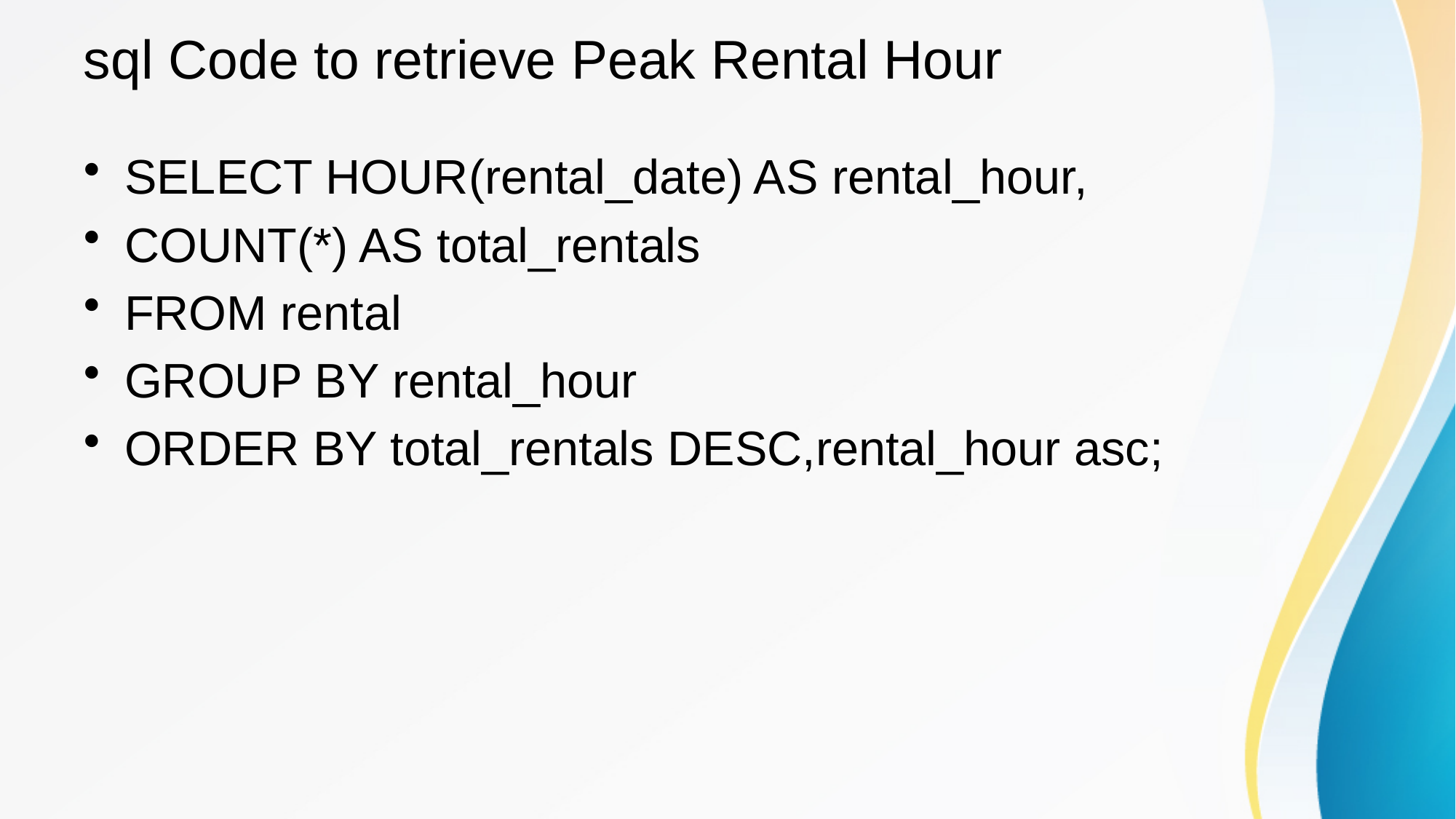

# sql Code to retrieve Peak Rental Hour
SELECT HOUR(rental_date) AS rental_hour,
COUNT(*) AS total_rentals
FROM rental
GROUP BY rental_hour
ORDER BY total_rentals DESC,rental_hour asc;